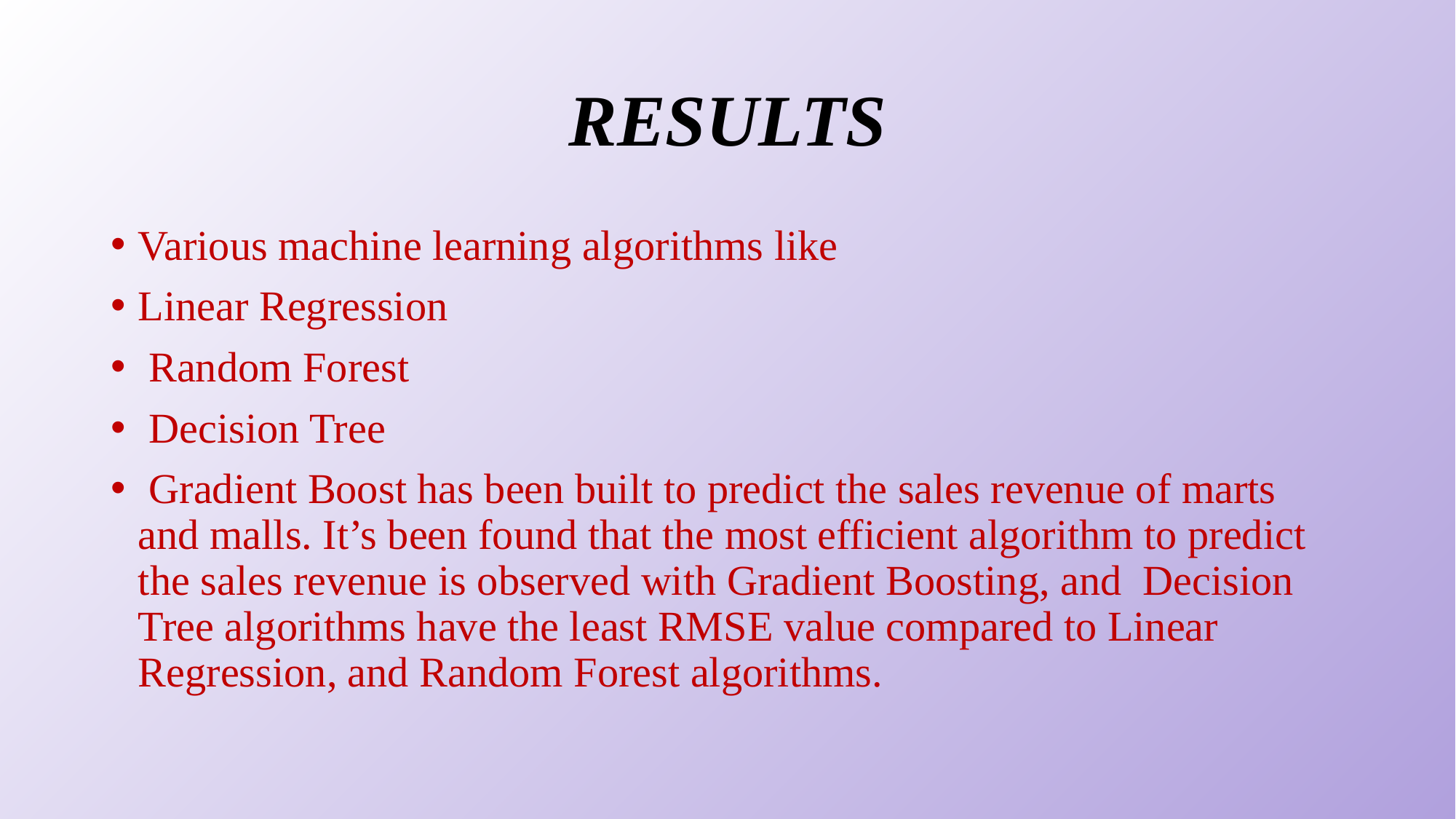

# RESULTS
Various machine learning algorithms like
Linear Regression
 Random Forest
 Decision Tree
 Gradient Boost has been built to predict the sales revenue of marts and malls. It’s been found that the most efficient algorithm to predict the sales revenue is observed with Gradient Boosting, and  Decision Tree algorithms have the least RMSE value compared to Linear Regression, and Random Forest algorithms.